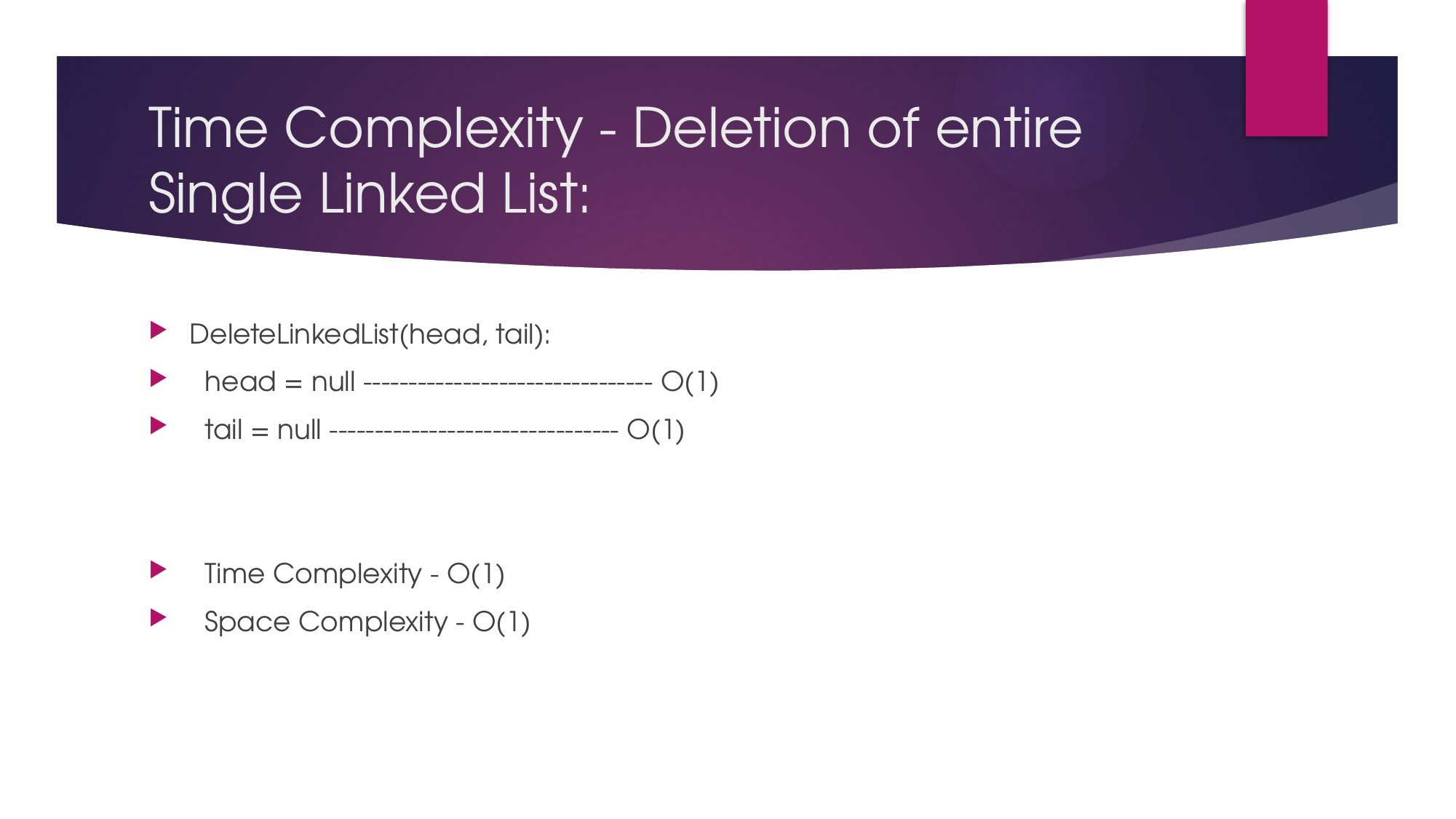

# Time Complexity - Deletion of entire Single Linked List:
DeleteLinkedList(head, tail):
  head = null -------------------------------- O(1)
  tail = null -------------------------------- O(1)

  Time Complexity - O(1)
  Space Complexity - O(1)